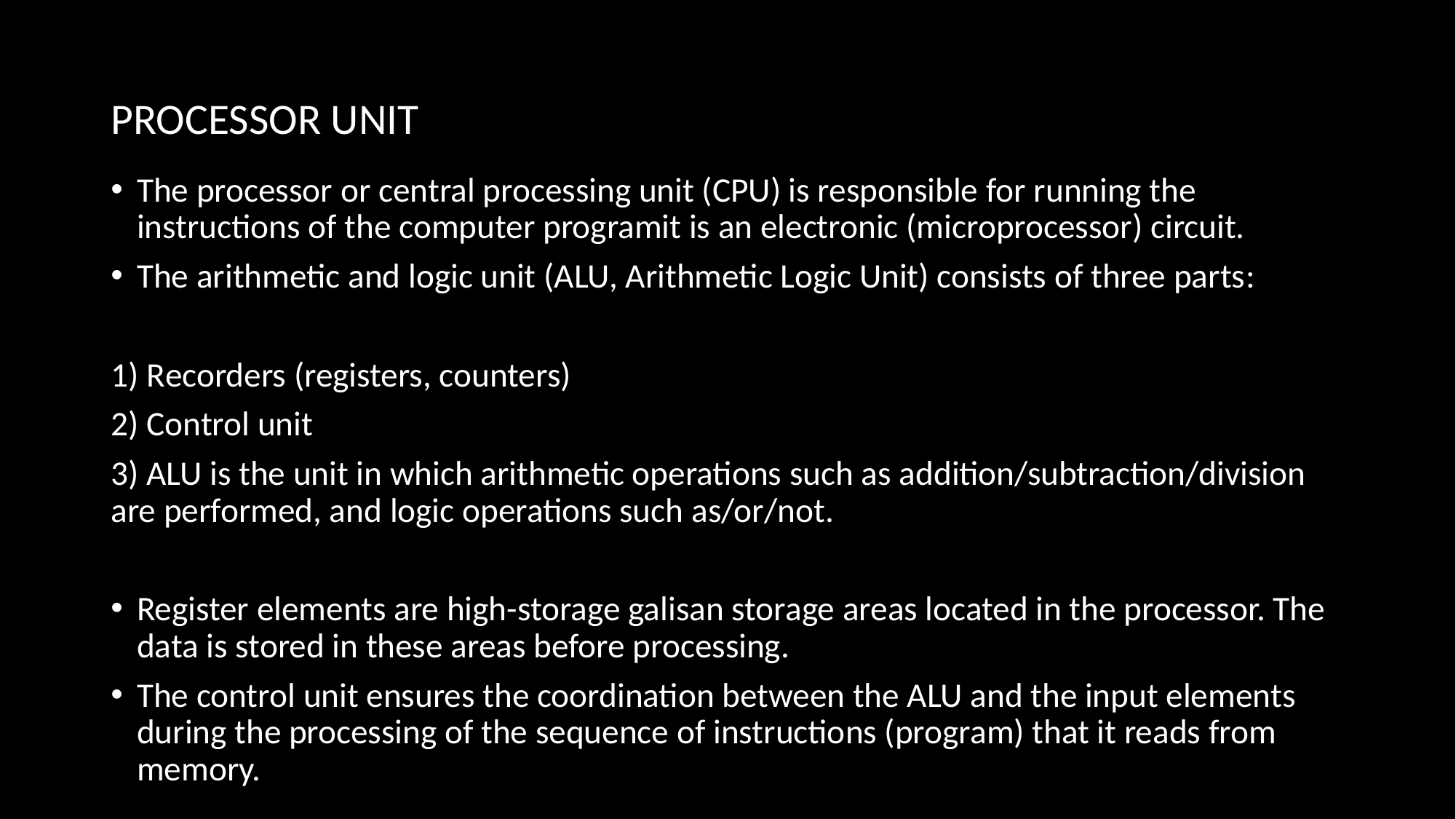

# PROCESSOR UNIT
The processor or central processing unit (CPU) is responsible for running the instructions of the computer programit is an electronic (microprocessor) circuit.
The arithmetic and logic unit (ALU, Arithmetic Logic Unit) consists of three parts:

1) Recorders (registers, counters)
2) Control unit
3) ALU is the unit in which arithmetic operations such as addition/subtraction/division are performed, and logic operations such as/or/not.

Register elements are high-storage galisan storage areas located in the processor. The data is stored in these areas before processing.
The control unit ensures the coordination between the ALU and the input elements during the processing of the sequence of instructions (program) that it reads from memory.